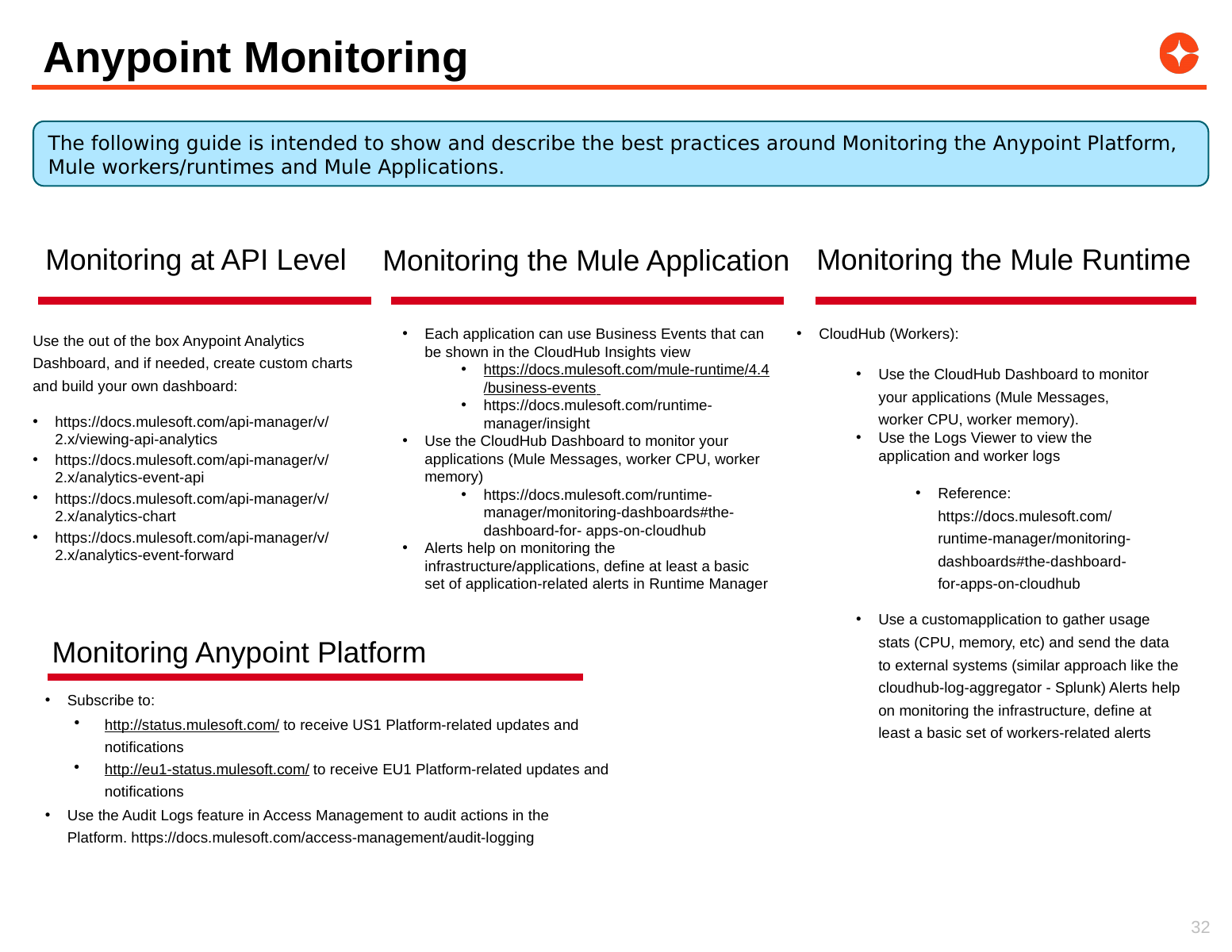

# Anypoint Monitoring
The following guide is intended to show and describe the best practices around Monitoring the Anypoint Platform, Mule workers/runtimes and Mule Applications.
Monitoring at API Level
Monitoring the Mule Runtime
Monitoring the Mule Application

Each application can use Business Events that can be shown in the CloudHub Insights view
https://docs.mulesoft.com/mule-runtime/4.4/business-events
https://docs.mulesoft.com/runtime-manager/insight
Use the CloudHub Dashboard to monitor your applications (Mule Messages, worker CPU, worker memory)
https://docs.mulesoft.com/runtime-manager/monitoring-dashboards#the- dashboard-for- apps-on-cloudhub
Alerts help on monitoring the infrastructure/applications, define at least a basic set of application-related alerts in Runtime Manager
CloudHub (Workers):

Use the CloudHub Dashboard to monitor your applications (Mule Messages, worker CPU, worker memory).
Use the Logs Viewer to view the application and worker logs
Reference:	https://docs.mulesoft.com/runtime-manager/monitoring- dashboards#the-dashboard-for-apps-on-cloudhub
Use a customapplication to gather usage stats (CPU, memory, etc) and send the data to external systems (similar approach like the cloudhub-log-aggregator - Splunk) Alerts help on monitoring the infrastructure, define at least a basic set of workers-related alerts
Use the out of the box Anypoint Analytics Dashboard, and if needed, create custom charts and build your own dashboard:

https://docs.mulesoft.com/api-manager/v/2.x/viewing-api-analytics
https://docs.mulesoft.com/api-manager/v/2.x/analytics-event-api
https://docs.mulesoft.com/api-manager/v/2.x/analytics-chart
https://docs.mulesoft.com/api-manager/v/2.x/analytics-event-forward
Monitoring Anypoint Platform
Subscribe to:
http://status.mulesoft.com/ to receive US1 Platform-related updates and notifications
http://eu1-status.mulesoft.com/ to receive EU1 Platform-related updates and
notifications
Use the Audit Logs feature in Access Management to audit actions in the Platform. https://docs.mulesoft.com/access-management/audit-logging

32